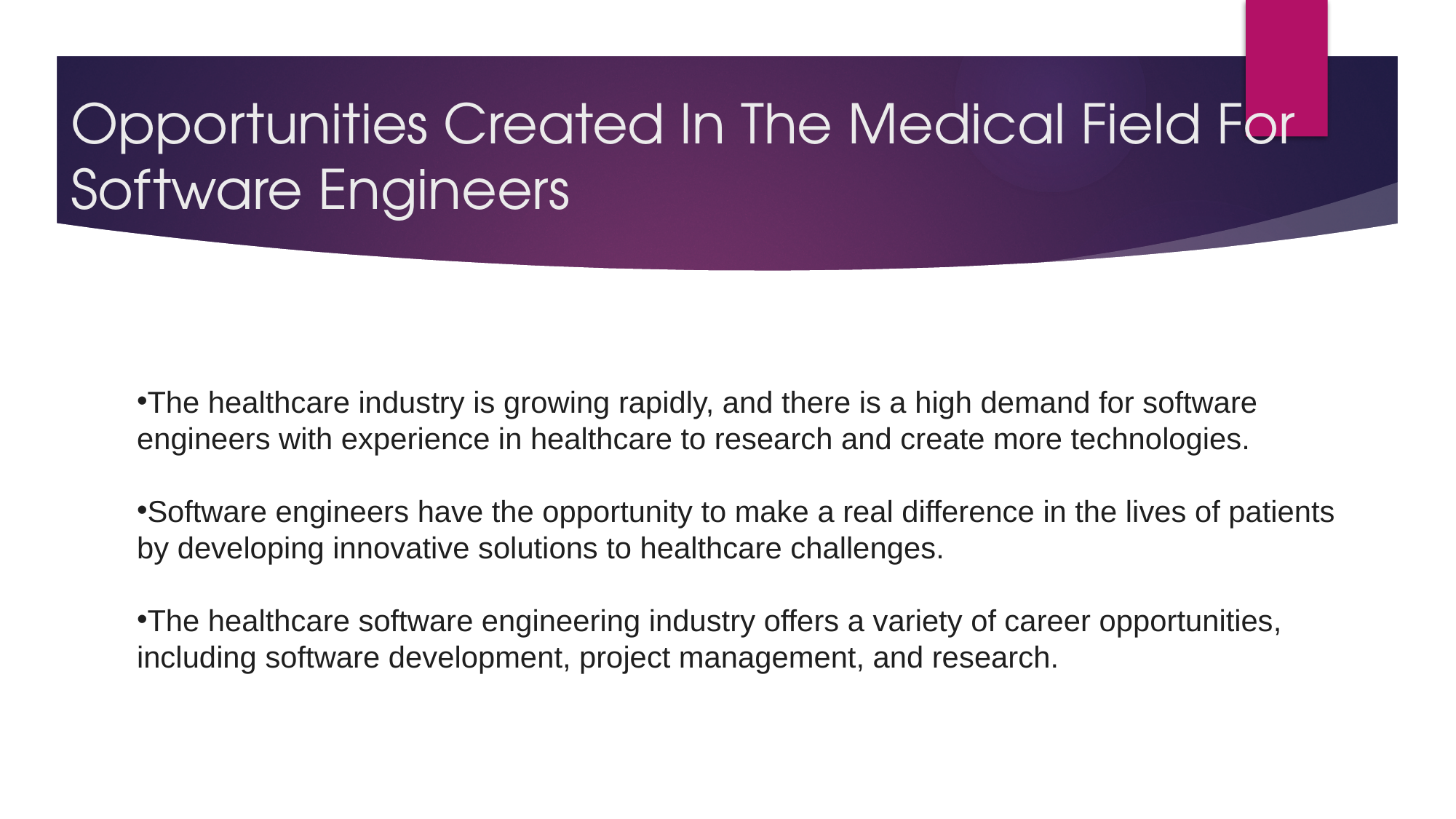

# Opportunities Created In The Medical Field For Software Engineers
The healthcare industry is growing rapidly, and there is a high demand for software engineers with experience in healthcare to research and create more technologies.

Software engineers have the opportunity to make a real difference in the lives of patients by developing innovative solutions to healthcare challenges.

The healthcare software engineering industry offers a variety of career opportunities, including software development, project management, and research.